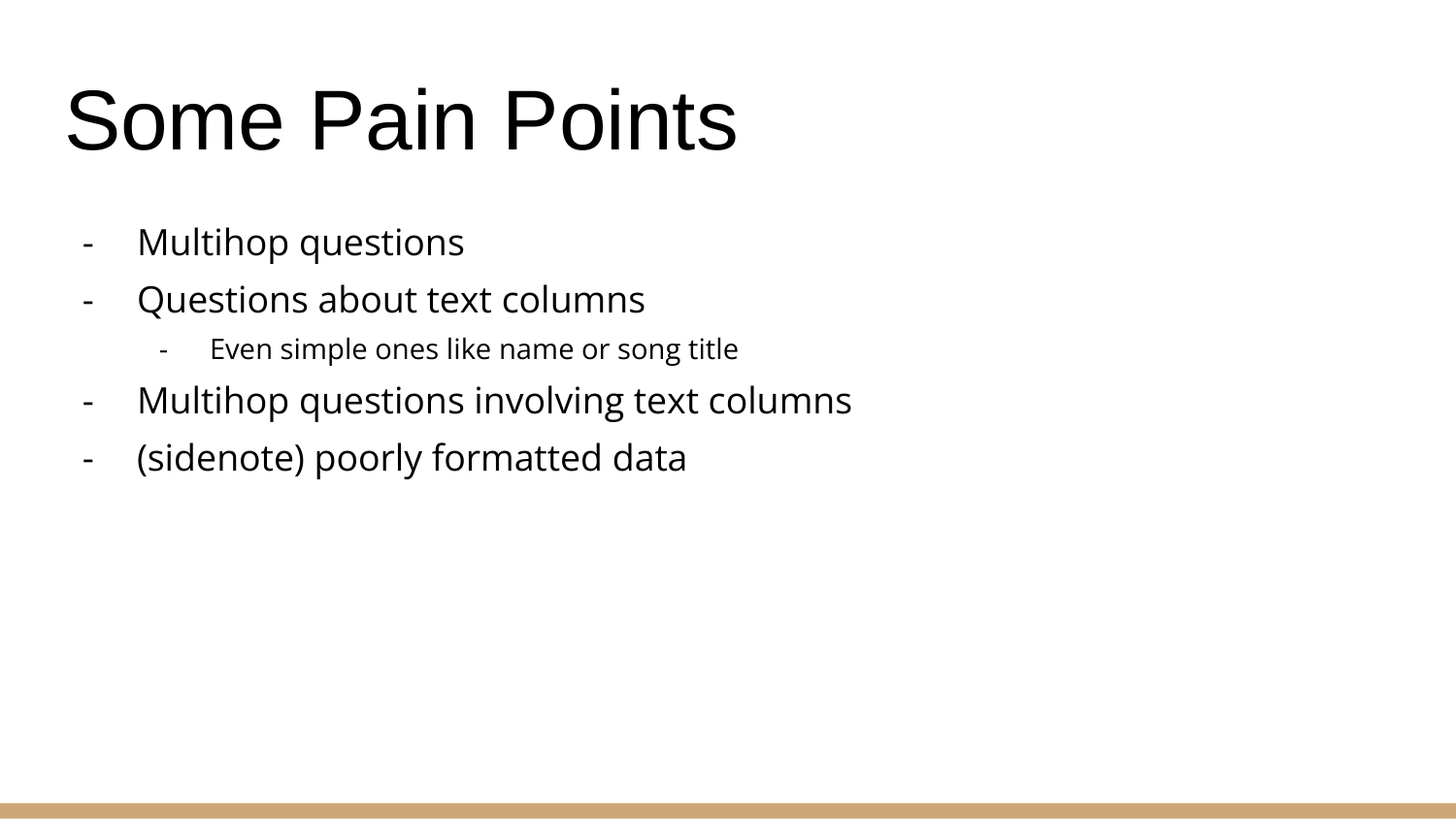

# Some Pain Points
Multihop questions
Questions about text columns
Even simple ones like name or song title
Multihop questions involving text columns
(sidenote) poorly formatted data